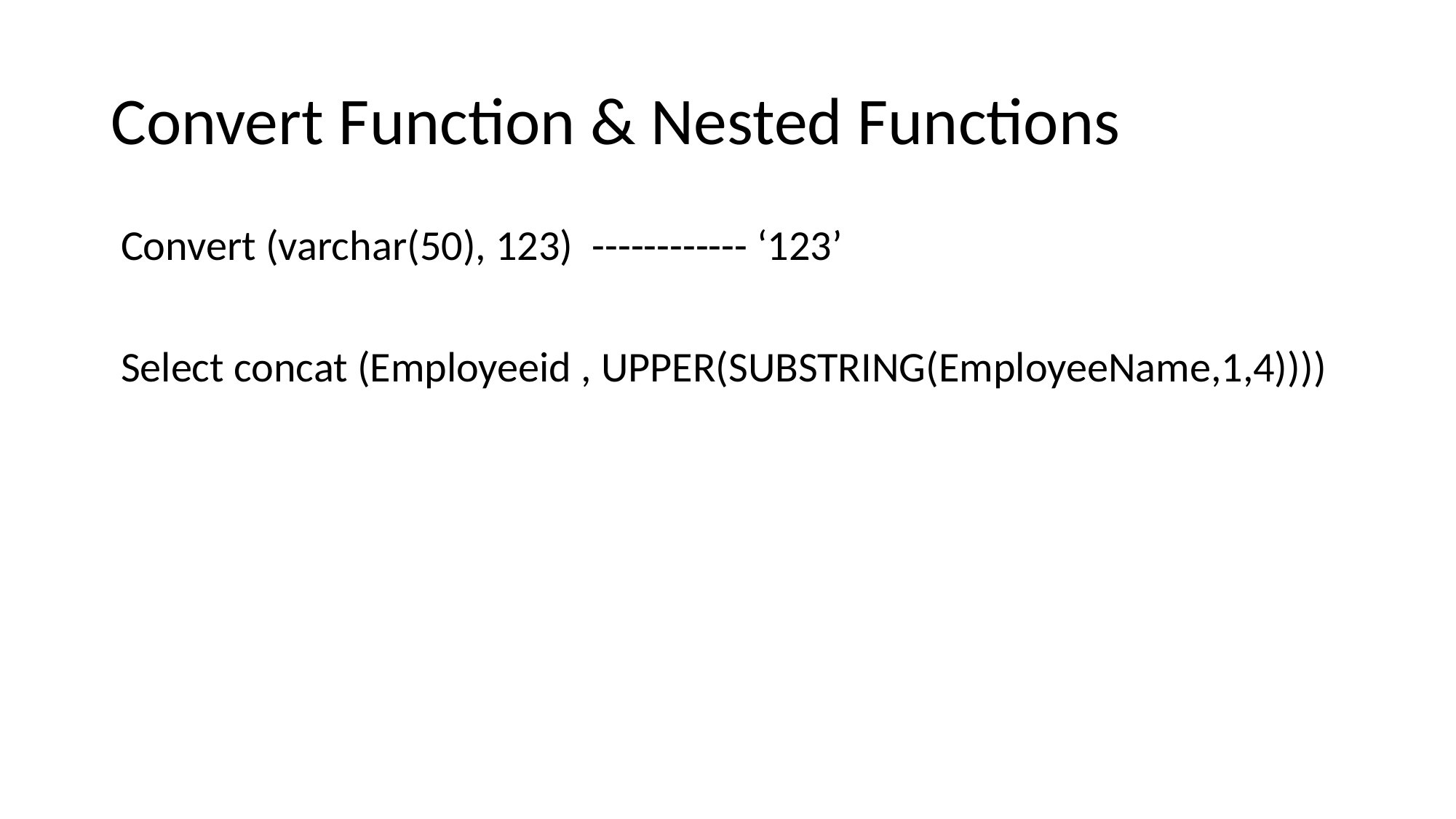

# Convert Function & Nested Functions
Convert (varchar(50), 123)  ------------ ‘123’

Select concat (Employeeid , UPPER(SUBSTRING(EmployeeName,1,4))))